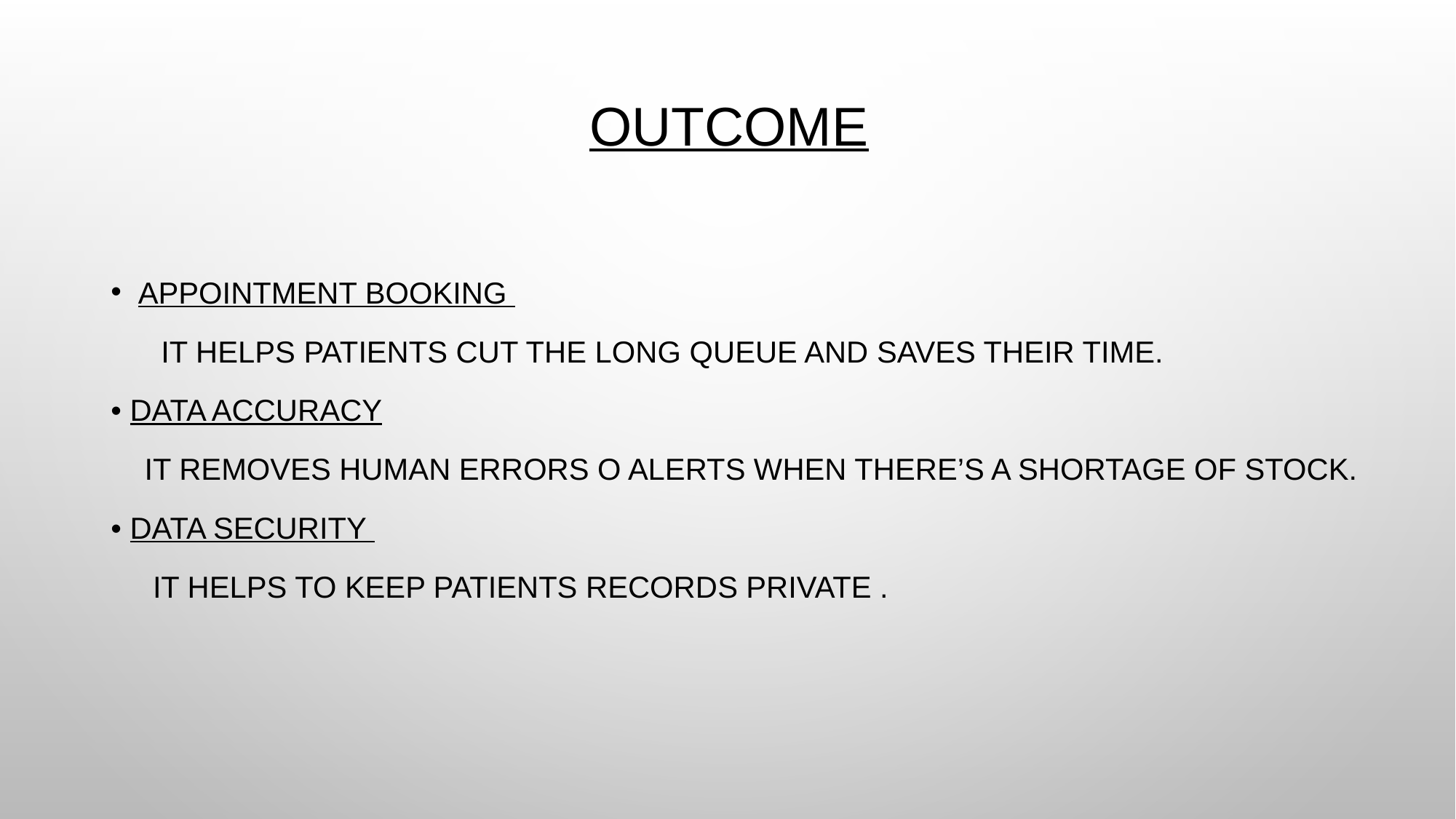

# OUTCOME
Appointment booking
      It Helps patients cut the long queue and saves their time.
• Data accuracy
    It Removes human errors o Alerts when there’s a shortage of stock.
• Data security
     It Helps to keep patients records private .